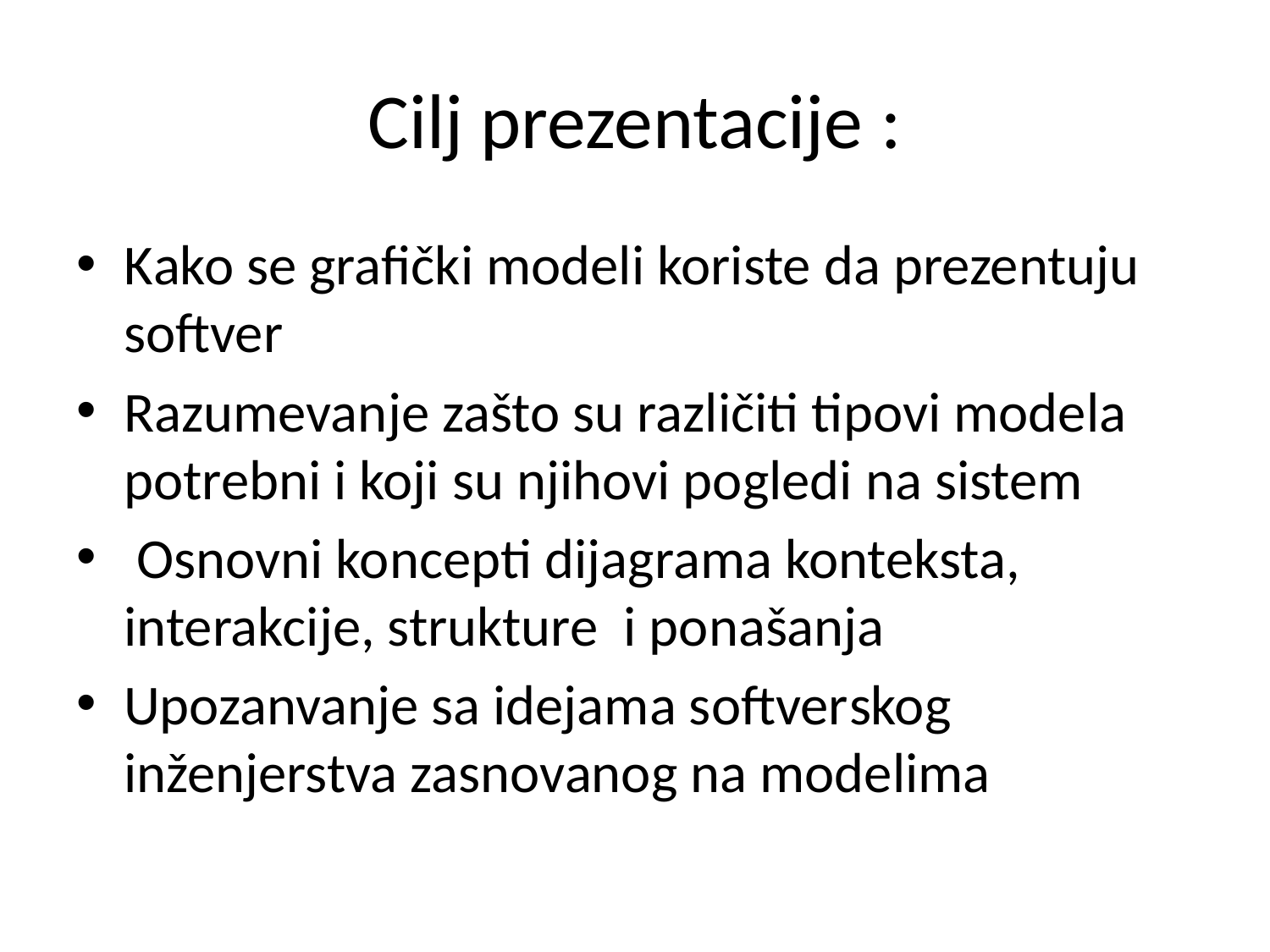

# Cilj prezentacije :
Kako se grafički modeli koriste da prezentuju softver
Razumevanje zašto su različiti tipovi modela potrebni i koji su njihovi pogledi na sistem
 Osnovni koncepti dijagrama konteksta, interakcije, strukture  i ponašanja
Upozanvanje sa idejama softverskog inženjerstva zasnovanog na modelima